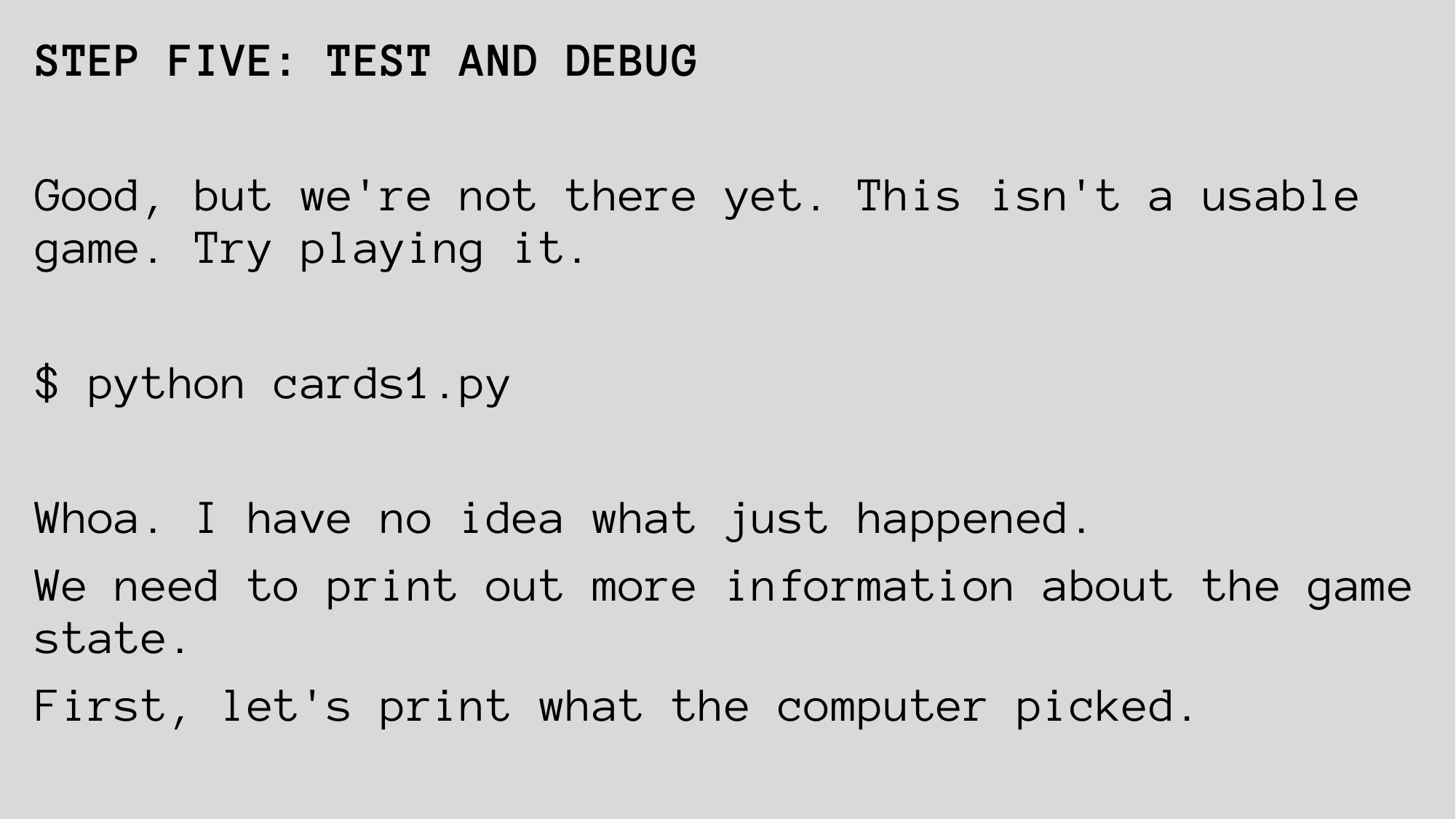

STEP FIVE: TEST AND DEBUG

Good, but we're not there yet. This isn't a usable game. Try playing it.

$ python cards1.py

Whoa. I have no idea what just happened.
We need to print out more information about the game state.
First, let's print what the computer picked.